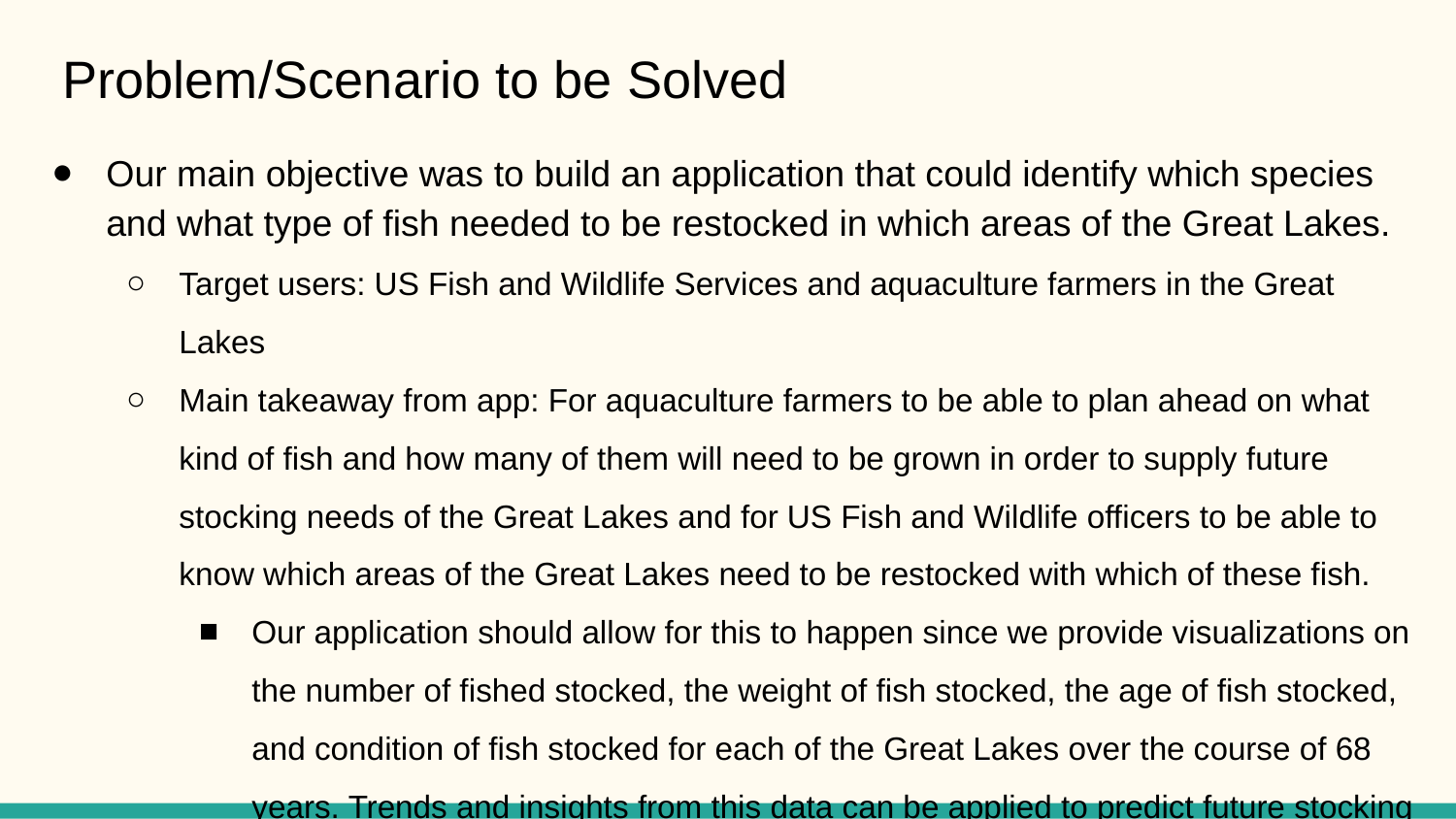

# Problem/Scenario to be Solved
Our main objective was to build an application that could identify which species and what type of fish needed to be restocked in which areas of the Great Lakes.
Target users: US Fish and Wildlife Services and aquaculture farmers in the Great Lakes
Main takeaway from app: For aquaculture farmers to be able to plan ahead on what kind of fish and how many of them will need to be grown in order to supply future stocking needs of the Great Lakes and for US Fish and Wildlife officers to be able to know which areas of the Great Lakes need to be restocked with which of these fish.
Our application should allow for this to happen since we provide visualizations on the number of fished stocked, the weight of fish stocked, the age of fish stocked, and condition of fish stocked for each of the Great Lakes over the course of 68 years. Trends and insights from this data can be applied to predict future stocking needs.